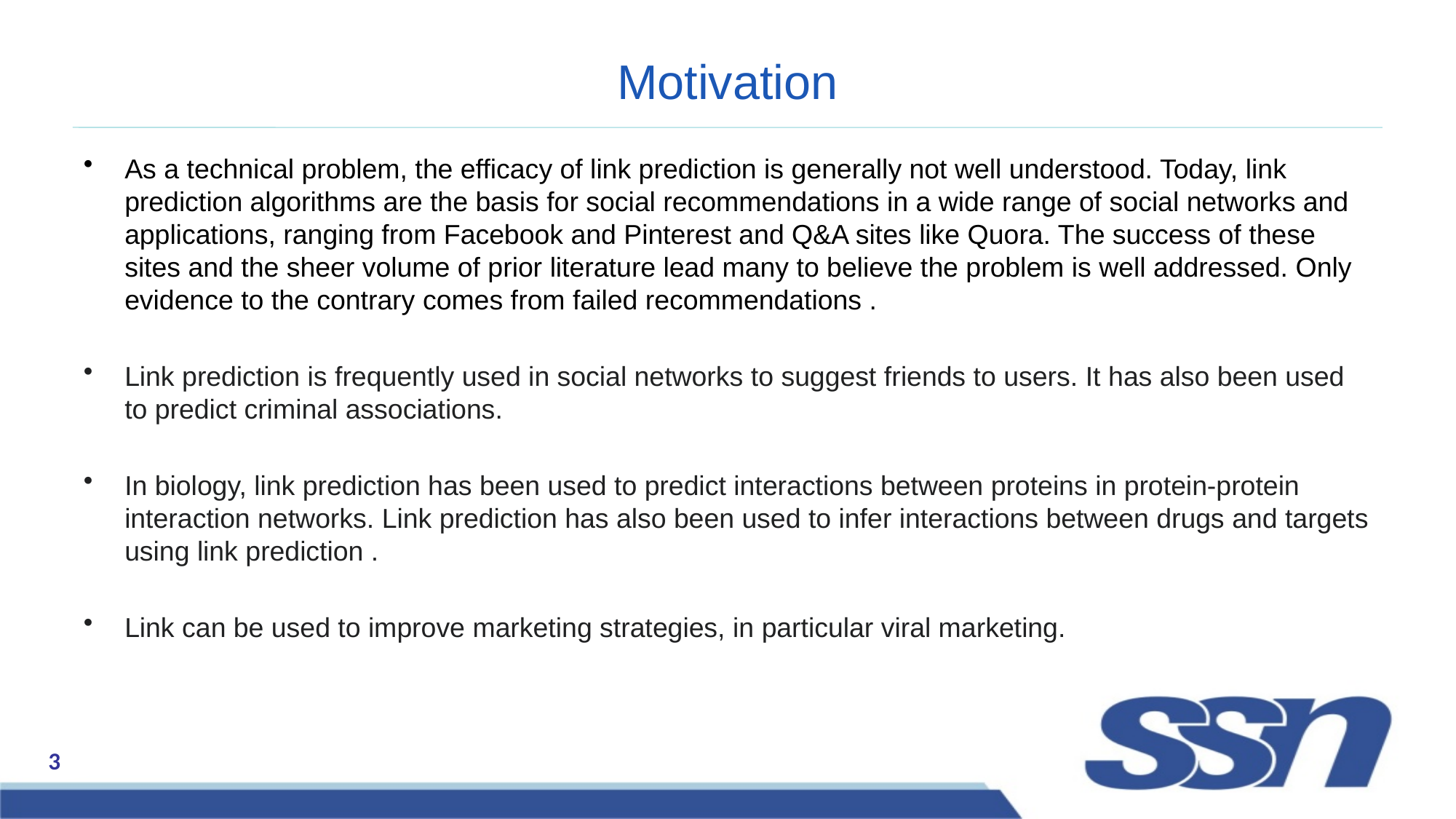

# Motivation
As a technical problem, the efficacy of link prediction is generally not well understood. Today, link prediction algorithms are the basis for social recommendations in a wide range of social networks and applications, ranging from Facebook and Pinterest and Q&A sites like Quora. The success of these sites and the sheer volume of prior literature lead many to believe the problem is well addressed. Only evidence to the contrary comes from failed recommendations .

Link prediction is frequently used in social networks to suggest friends to users. It has also been used to predict criminal associations.

In biology, link prediction has been used to predict interactions between proteins in protein-protein interaction networks. Link prediction has also been used to infer interactions between drugs and targets using link prediction .

Link can be used to improve marketing strategies, in particular viral marketing.